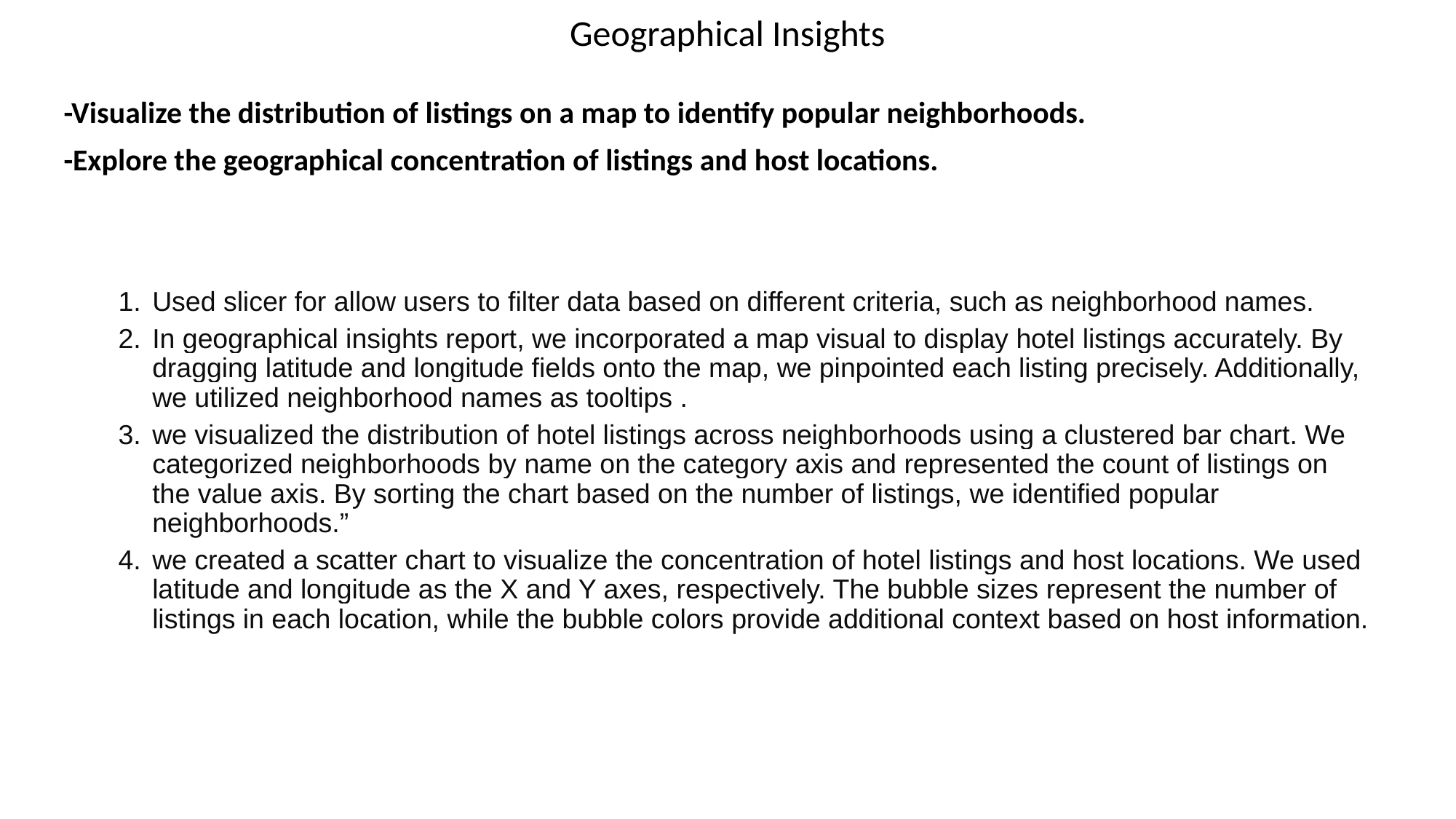

# Geographical Insights
-Visualize the distribution of listings on a map to identify popular neighborhoods.
-Explore the geographical concentration of listings and host locations.

Used slicer for allow users to filter data based on different criteria, such as neighborhood names.
In geographical insights report, we incorporated a map visual to display hotel listings accurately. By dragging latitude and longitude fields onto the map, we pinpointed each listing precisely. Additionally, we utilized neighborhood names as tooltips .
we visualized the distribution of hotel listings across neighborhoods using a clustered bar chart. We categorized neighborhoods by name on the category axis and represented the count of listings on the value axis. By sorting the chart based on the number of listings, we identified popular neighborhoods.”
we created a scatter chart to visualize the concentration of hotel listings and host locations. We used latitude and longitude as the X and Y axes, respectively. The bubble sizes represent the number of listings in each location, while the bubble colors provide additional context based on host information.